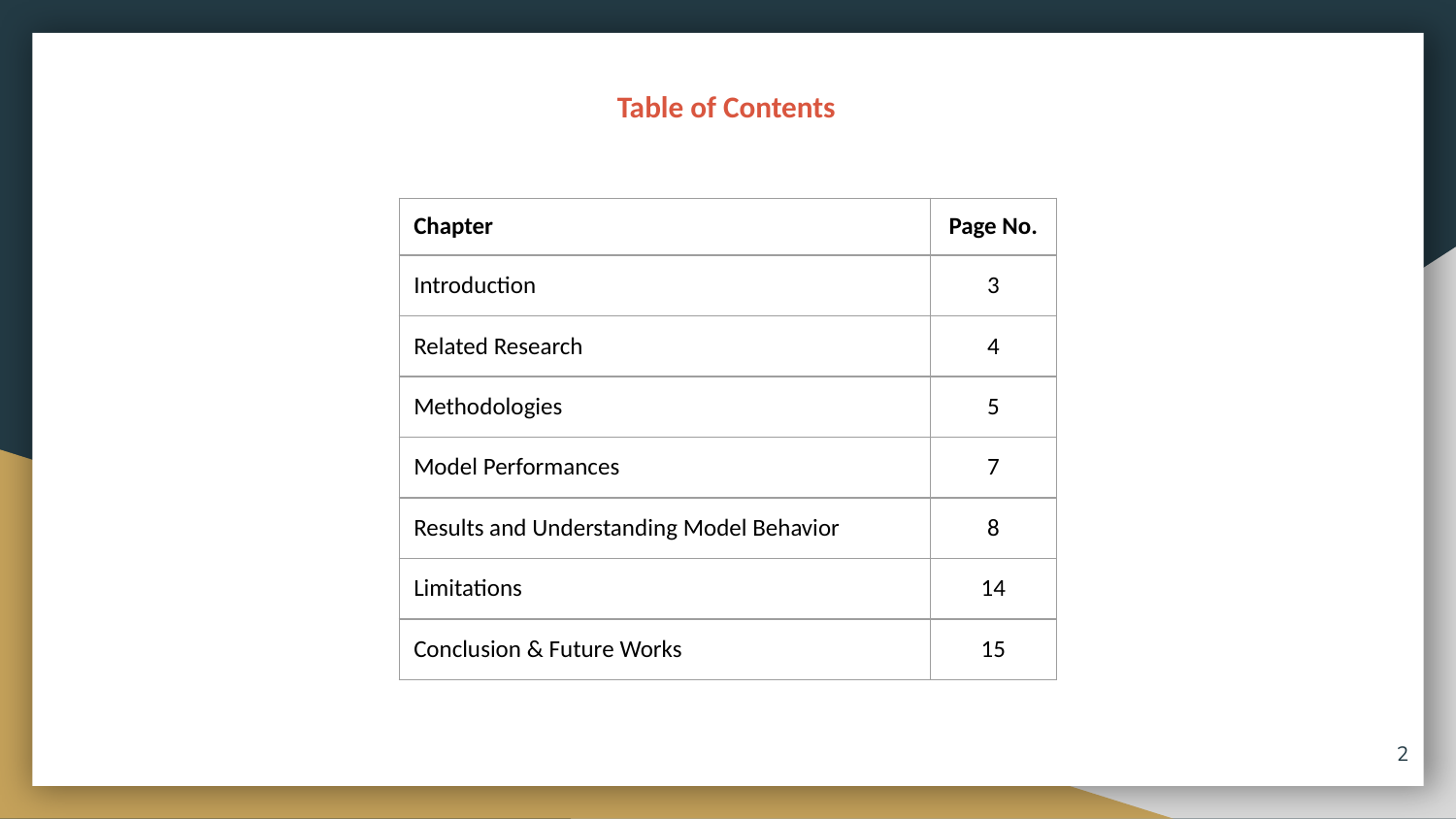

Table of Contents

| Chapter | Page No. |
| --- | --- |
| Introduction | 3 |
| Related Research | 4 |
| Methodologies | 5 |
| Model Performances | 7 |
| Results and Understanding Model Behavior | 8 |
| Limitations | 14 |
| Conclusion & Future Works | 15 |
2